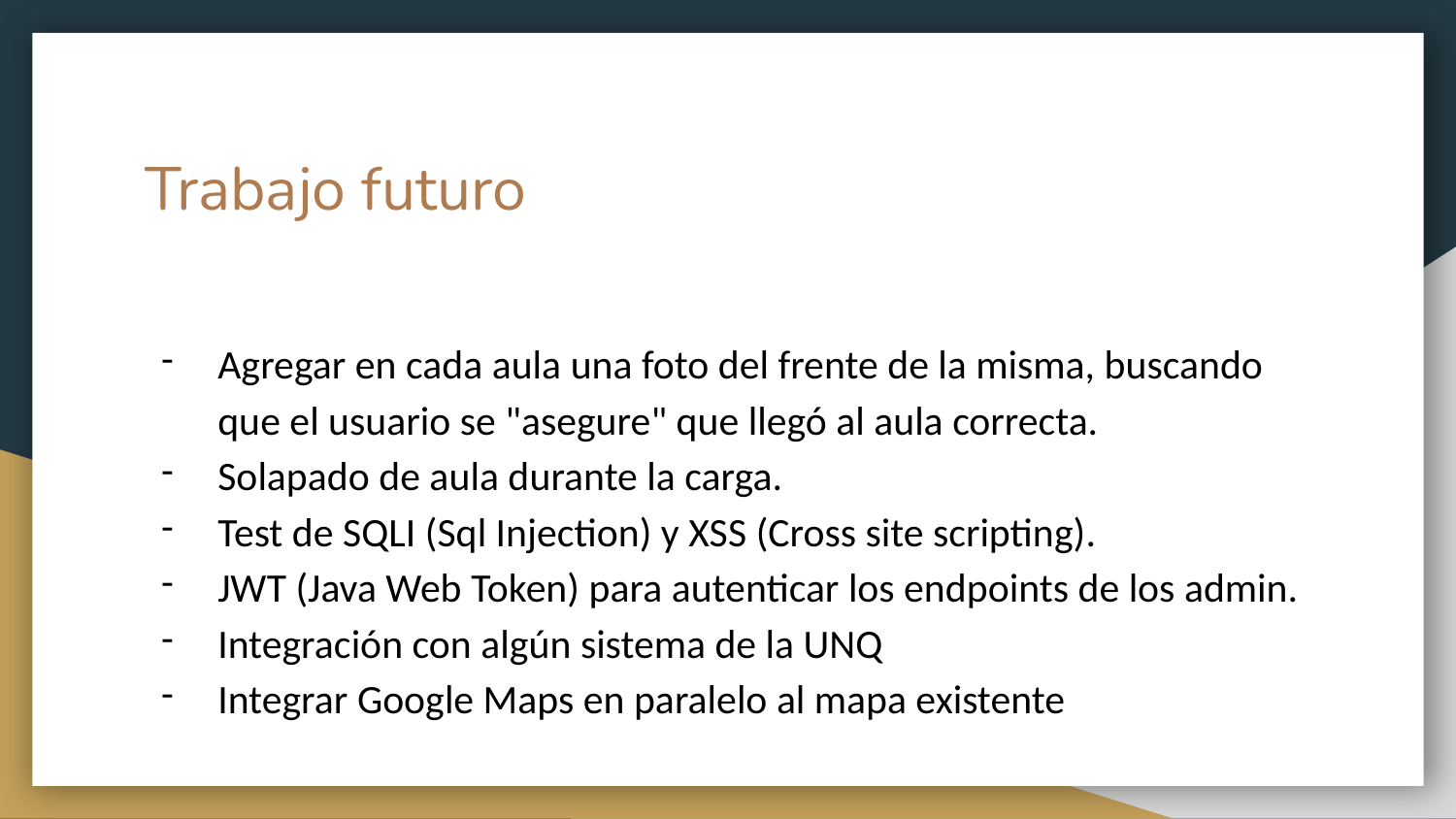

# Trabajo futuro
Agregar en cada aula una foto del frente de la misma, buscando que el usuario se "asegure" que llegó al aula correcta.
Solapado de aula durante la carga.
Test de SQLI (Sql Injection) y XSS (Cross site scripting).
JWT (Java Web Token) para autenticar los endpoints de los admin.
Integración con algún sistema de la UNQ
Integrar Google Maps en paralelo al mapa existente